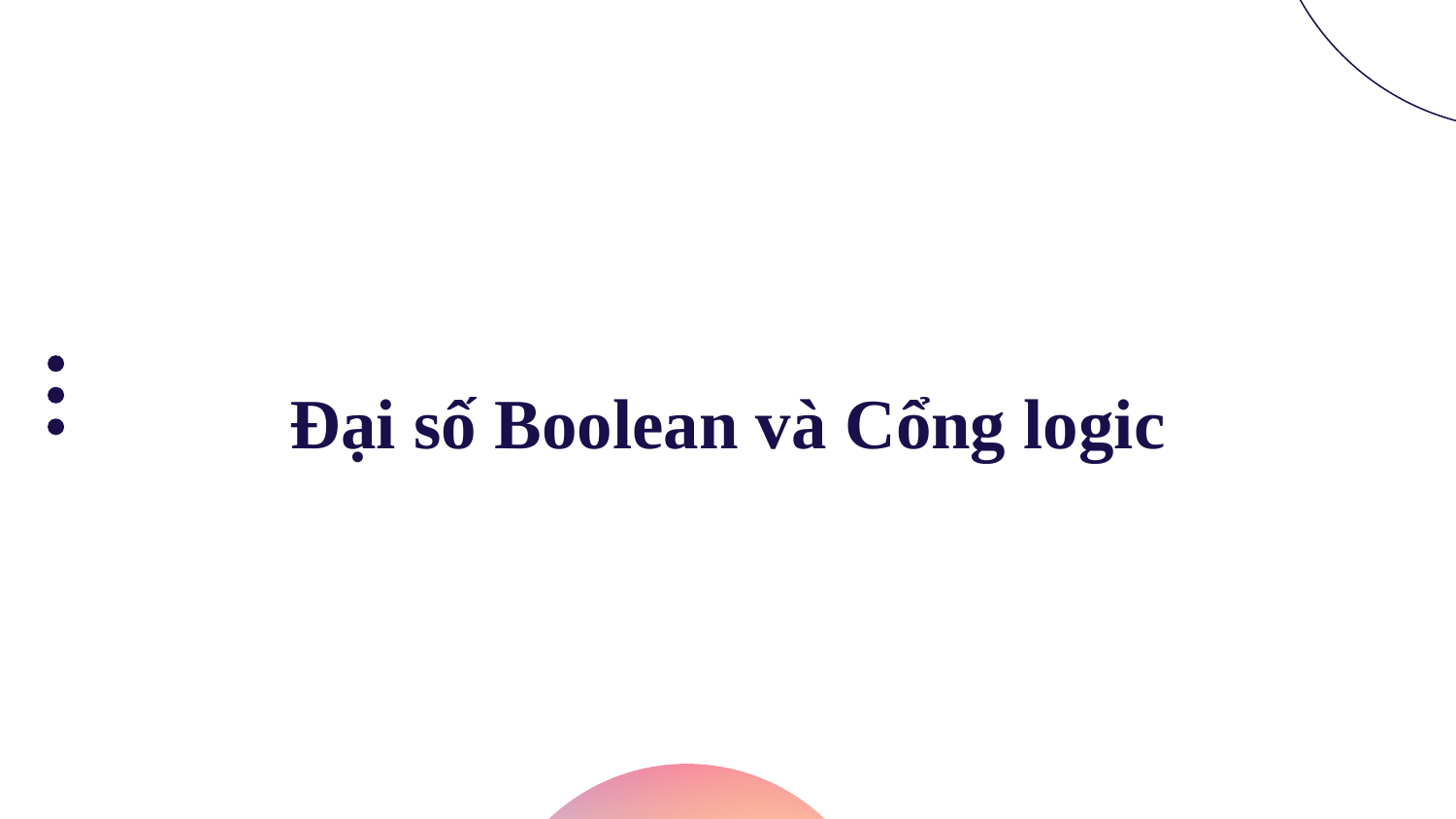

# Đại số Boolean và Cổng logic